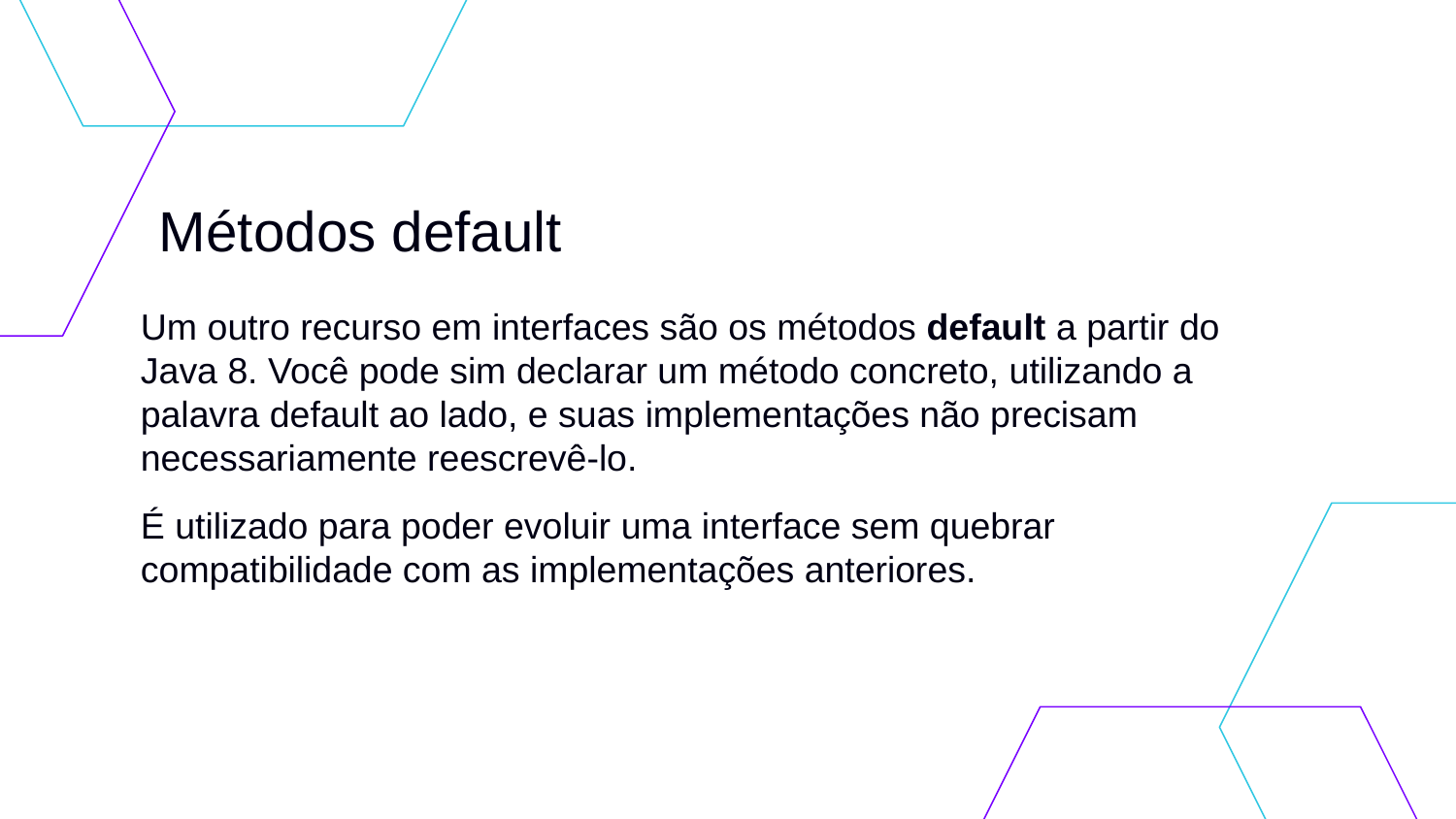

# Métodos default
Um outro recurso em interfaces são os métodos default a partir do Java 8. Você pode sim declarar um método concreto, utilizando a palavra default ao lado, e suas implementações não precisam necessariamente reescrevê-lo.
É utilizado para poder evoluir uma interface sem quebrar compatibilidade com as implementações anteriores.